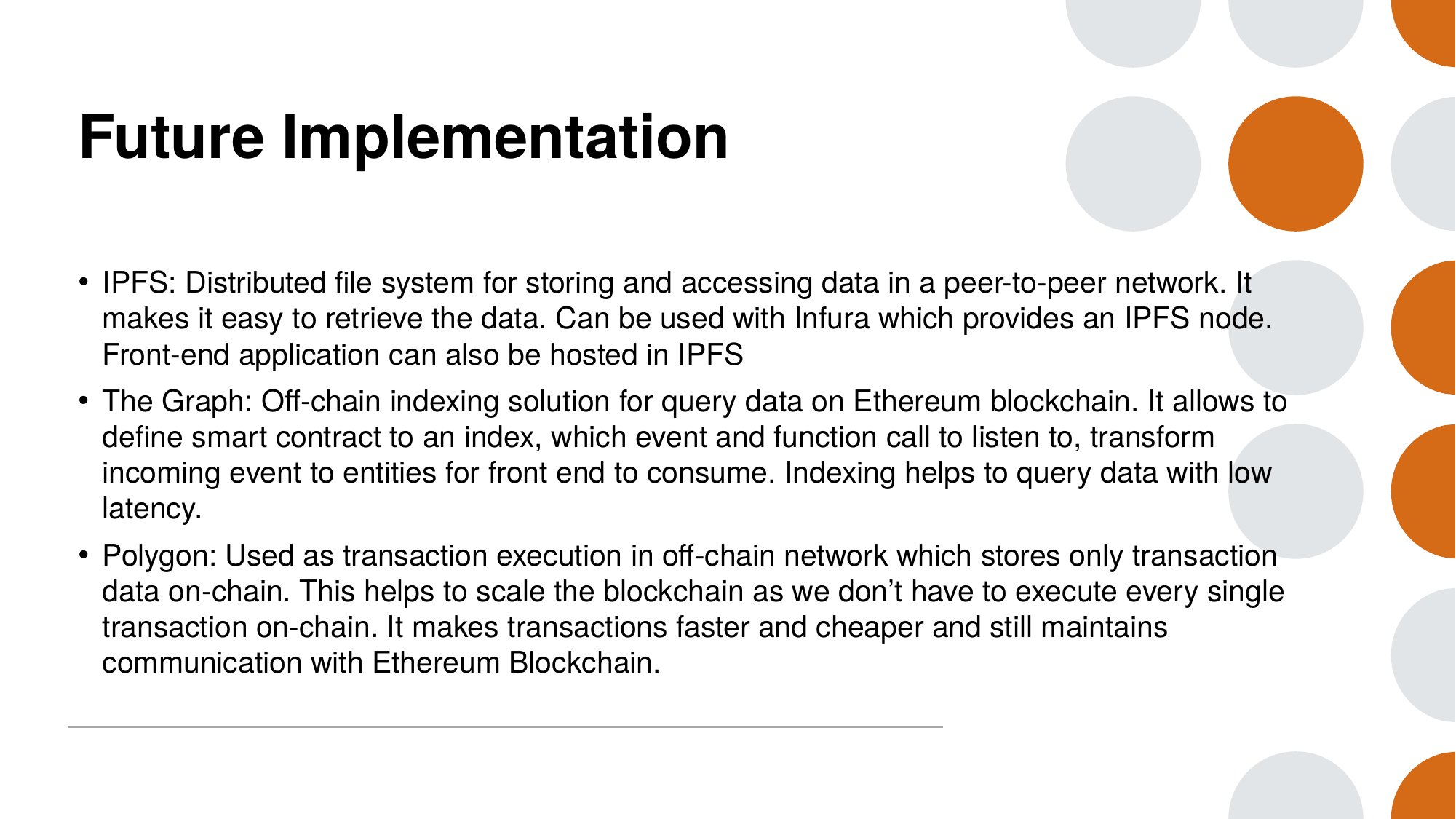

# Future Implementation
IPFS: Distributed file system for storing and accessing data in a peer-to-peer network. It makes it easy to retrieve the data. Can be used with Infura which provides an IPFS node. Front-end application can also be hosted in IPFS
The Graph: Off-chain indexing solution for query data on Ethereum blockchain. It allows to define smart contract to an index, which event and function call to listen to, transform incoming event to entities for front end to consume. Indexing helps to query data with low latency.
Polygon: Used as transaction execution in off-chain network which stores only transaction data on-chain. This helps to scale the blockchain as we don’t have to execute every single transaction on-chain. It makes transactions faster and cheaper and still maintains communication with Ethereum Blockchain.